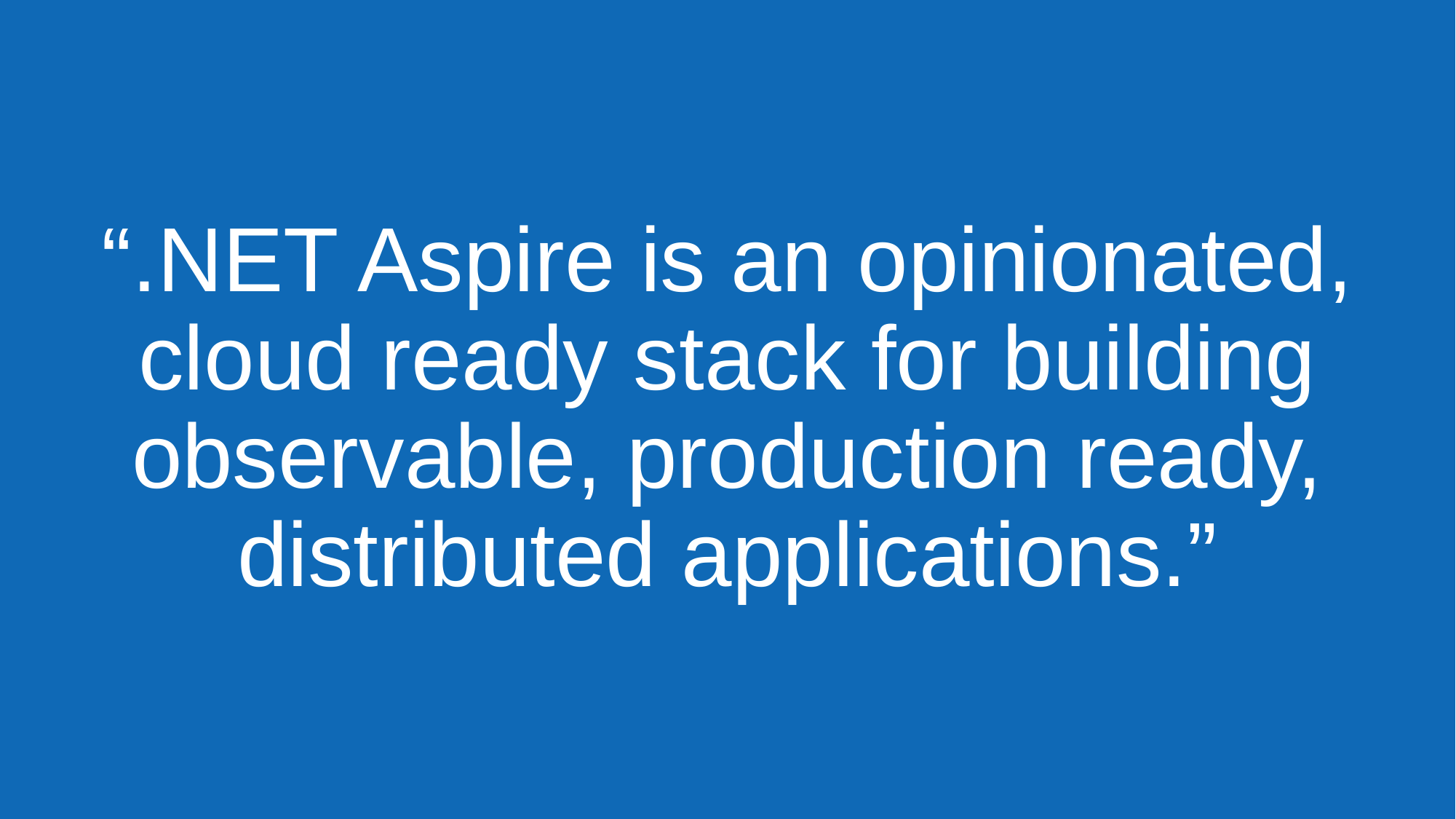

# “.NET Aspire is an opinionated, cloud ready stack for building observable, production ready, distributed applications.”